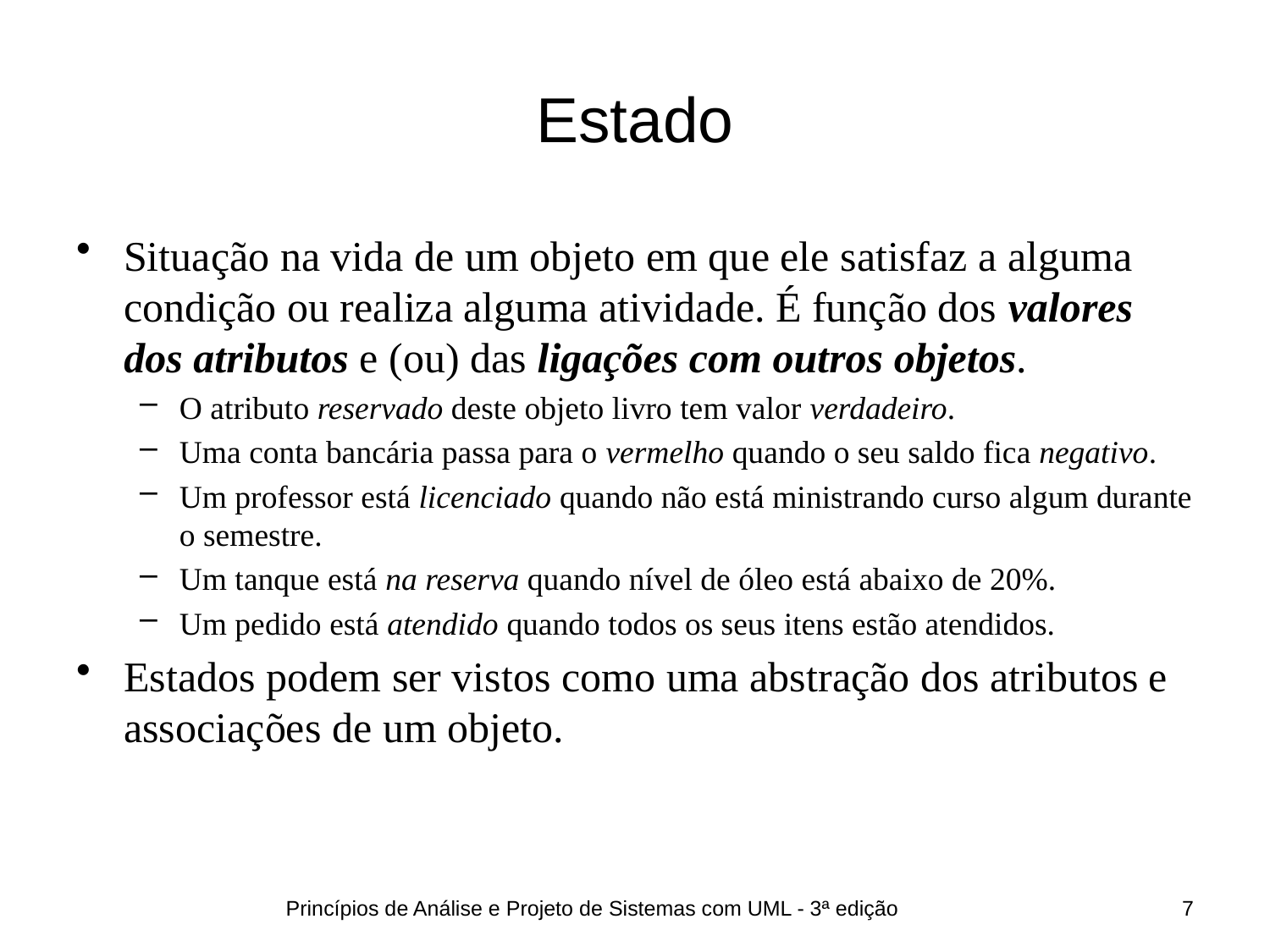

# Estado
Situação na vida de um objeto em que ele satisfaz a alguma condição ou realiza alguma atividade. É função dos valores dos atributos e (ou) das ligações com outros objetos.
O atributo reservado deste objeto livro tem valor verdadeiro.
Uma conta bancária passa para o vermelho quando o seu saldo fica negativo.
Um professor está licenciado quando não está ministrando curso algum durante o semestre.
Um tanque está na reserva quando nível de óleo está abaixo de 20%.
Um pedido está atendido quando todos os seus itens estão atendidos.
Estados podem ser vistos como uma abstração dos atributos e associações de um objeto.
Princípios de Análise e Projeto de Sistemas com UML - 3ª edição
7